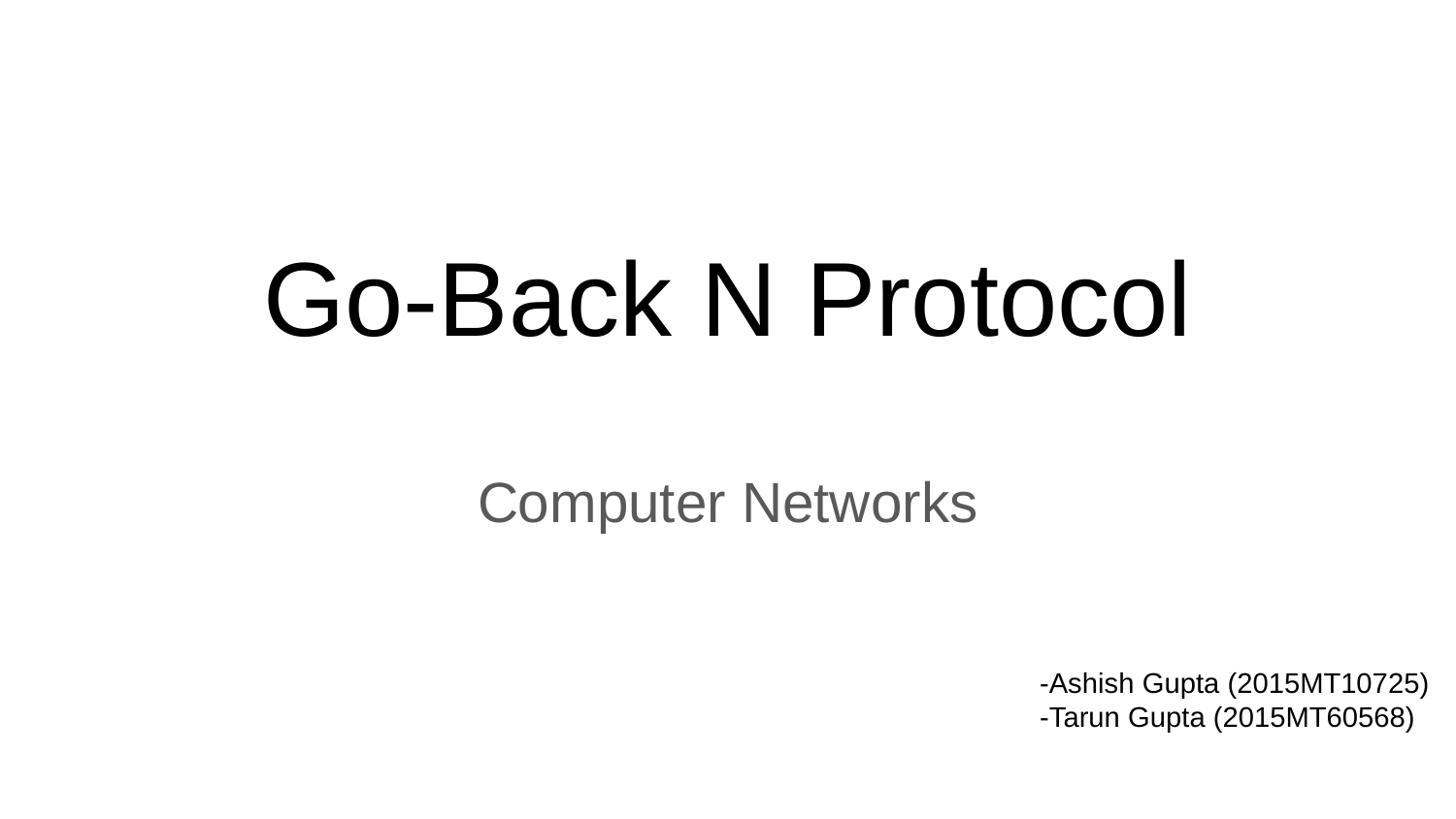

# Go-Back N Protocol
Computer Networks
-Ashish Gupta (2015MT10725)
-Tarun Gupta (2015MT60568)